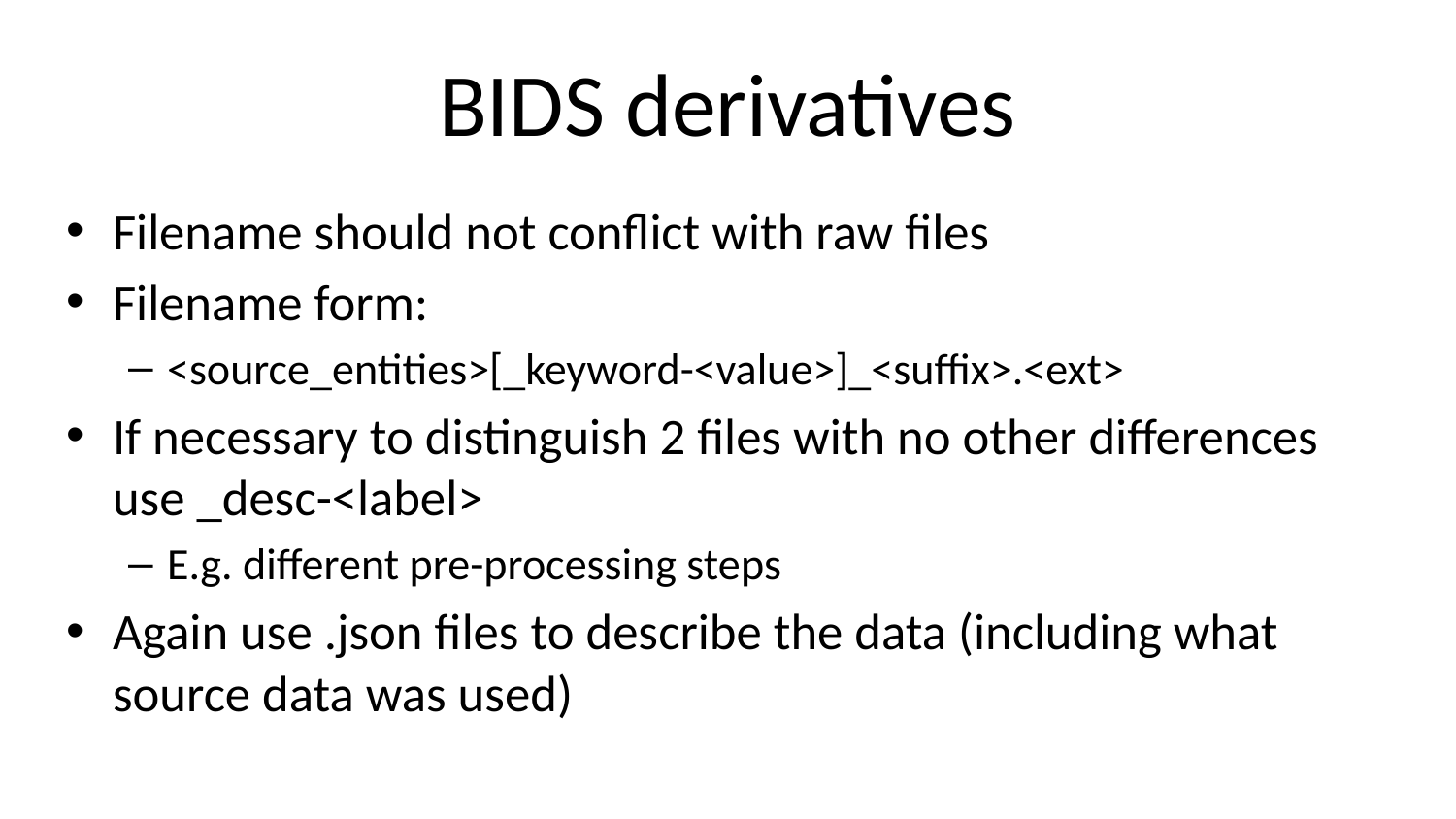

# BIDS derivatives
Filename should not conflict with raw files
Filename form:
<source_entities>[_keyword-<value>]_<suffix>.<ext>
If necessary to distinguish 2 files with no other differences use _desc-<label>
E.g. different pre-processing steps
Again use .json files to describe the data (including what source data was used)